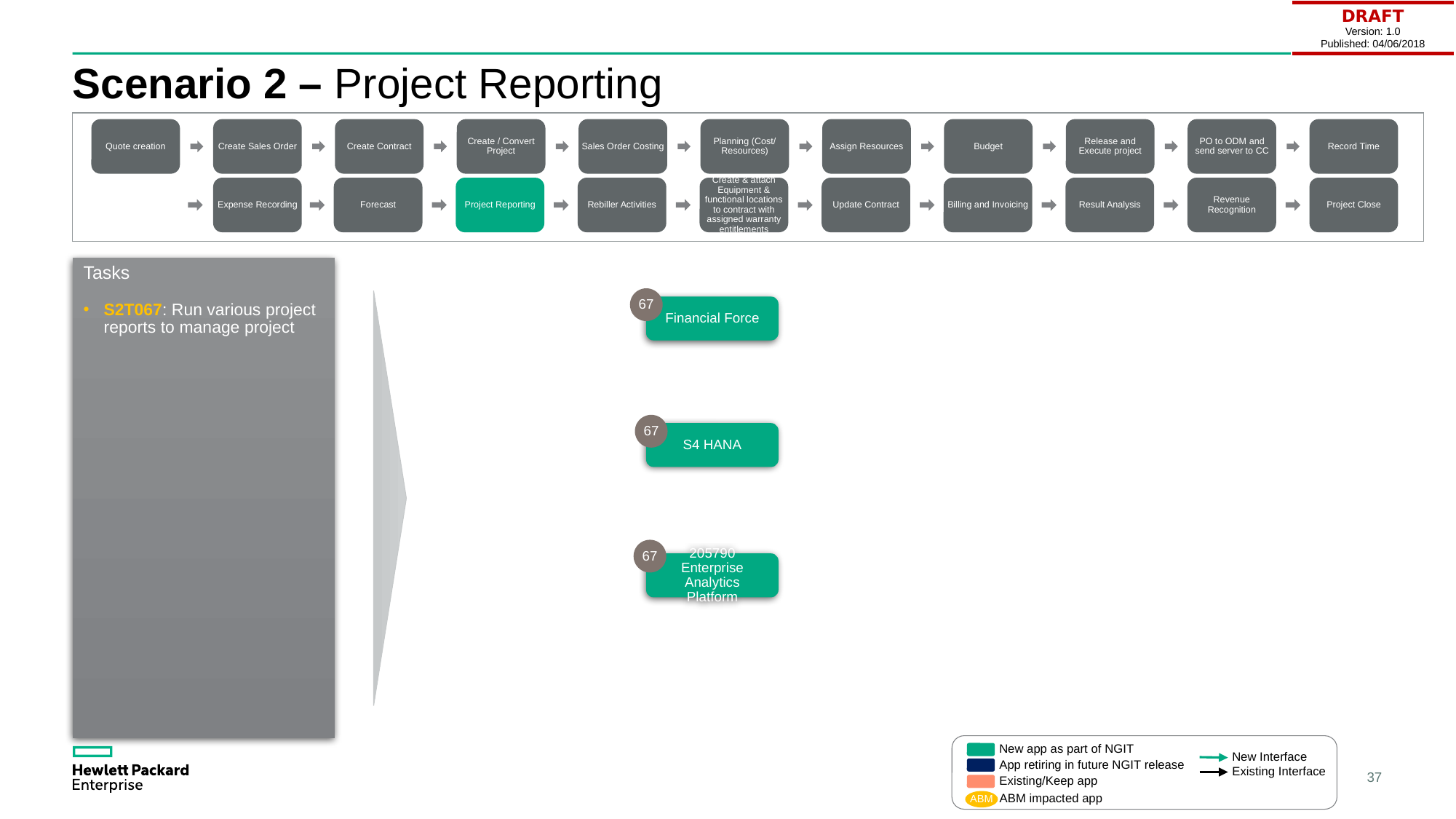

| DRAFT Version: 1.0 Published: 04/06/2018 |
| --- |
# Scenario 2 – Project Reporting

Quote creation
Create Sales Order
Create Contract
Create / Convert Project
Sales Order Costing
Planning (Cost/ Resources)
Assign Resources
Budget
Release and Execute project
PO to ODM and send server to CC
Record Time

Expense Recording
Forecast
Project Reporting
Rebiller Activities
Create & attach Equipment & functional locations to contract with assigned warranty entitlements
Update Contract
Billing and Invoicing
Result Analysis
Revenue Recognition
Project Close

Tasks

S2T067: Run various project reports to manage project
67
Financial Force
67
S4 HANA

67
205790 Enterprise Analytics Platform

New app as part of NGIT

New Interface
App retiring in future NGIT release

Existing Interface
Existing/Keep app

ABM impacted app
ABM
37